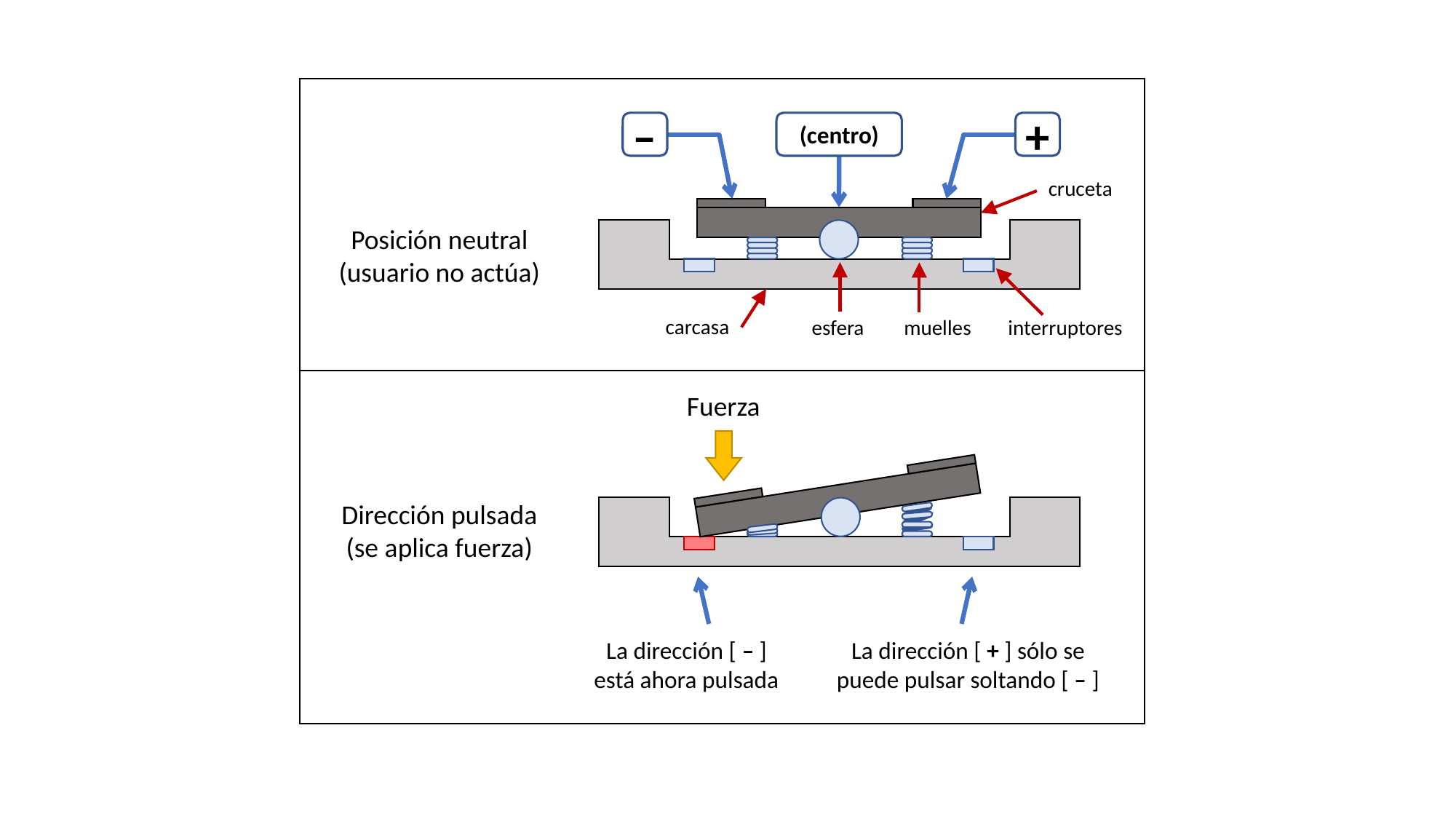

–
(centro)
+
cruceta

Posición neutral
(usuario no actúa)

carcasa
esfera
muelles
interruptores

Fuerza

Dirección pulsada
(se aplica fuerza)

La dirección [ – ]
está ahora pulsada
La dirección [ + ] sólo se puede pulsar soltando [ – ]